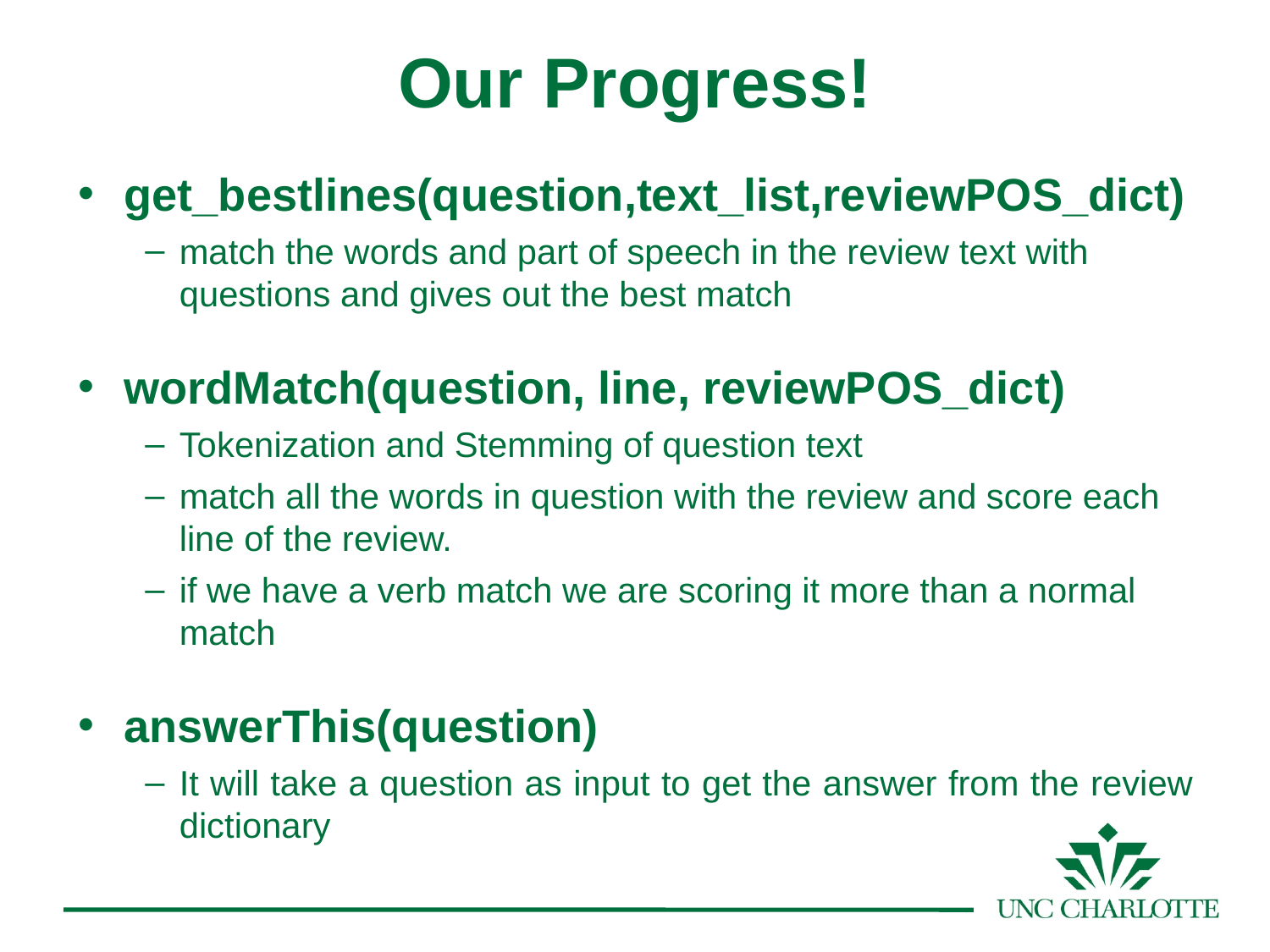

# Our Progress!
get_bestlines(question,text_list,reviewPOS_dict)
match the words and part of speech in the review text with questions and gives out the best match
wordMatch(question, line, reviewPOS_dict)
Tokenization and Stemming of question text
match all the words in question with the review and score each line of the review.
if we have a verb match we are scoring it more than a normal match
answerThis(question)
It will take a question as input to get the answer from the review dictionary